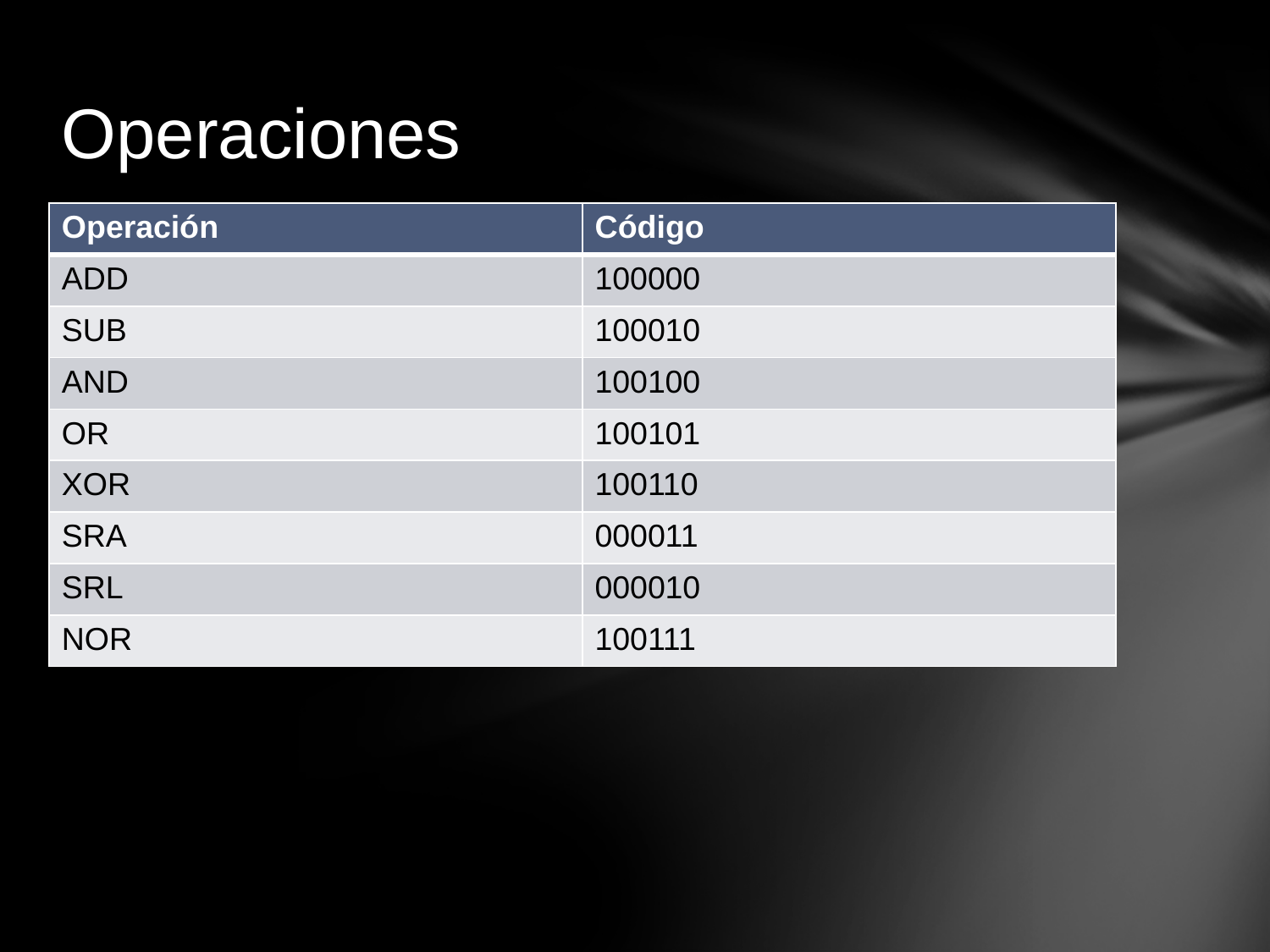

# Operaciones
| Operación | Código |
| --- | --- |
| ADD | 100000 |
| SUB | 100010 |
| AND | 100100 |
| OR | 100101 |
| XOR | 100110 |
| SRA | 000011 |
| SRL | 000010 |
| NOR | 100111 |